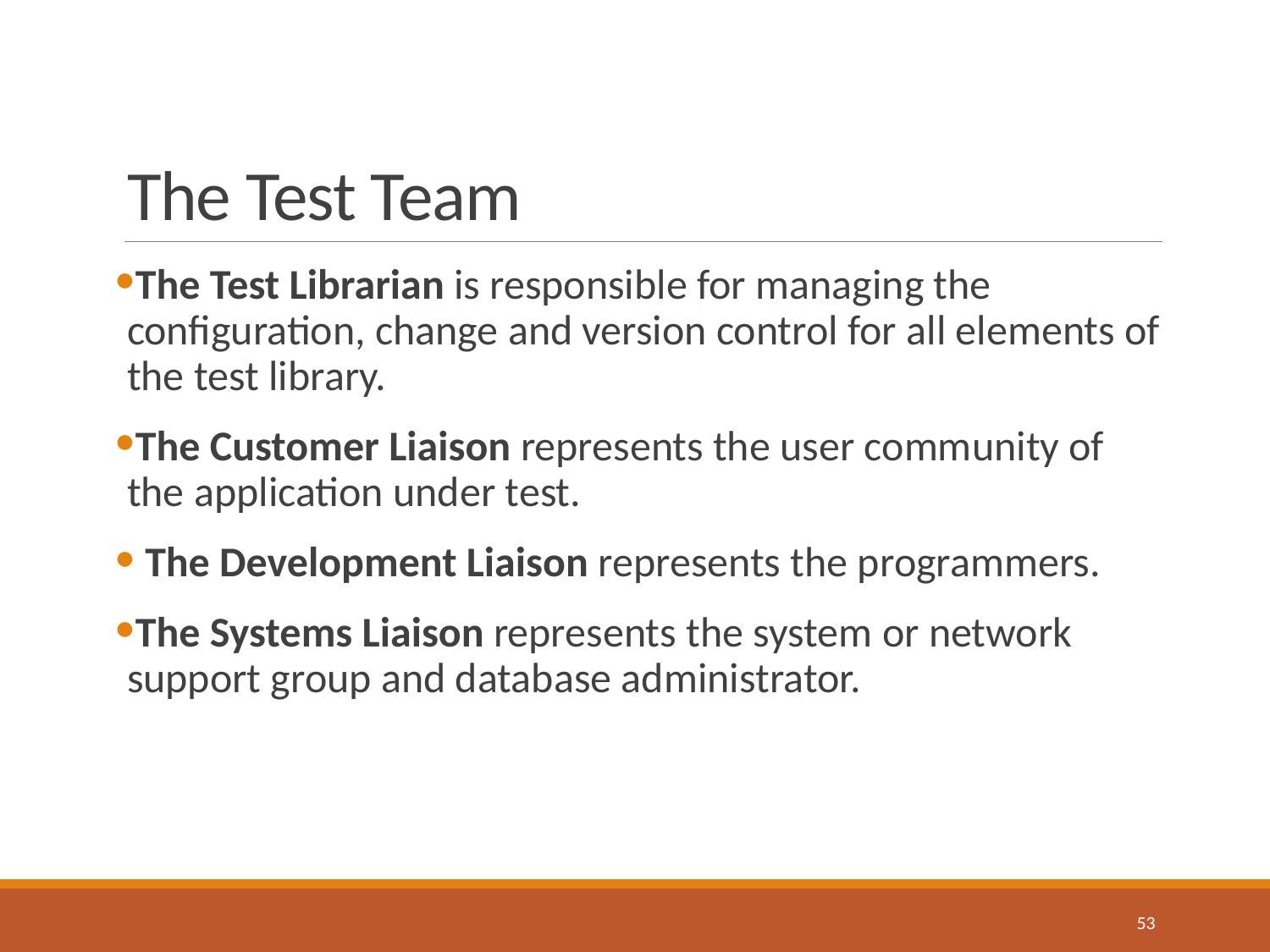

# The Test Team
The Test Librarian is responsible for managing the configuration, change and version control for all elements of the test library.
The Customer Liaison represents the user community of the application under test.
 The Development Liaison represents the programmers.
The Systems Liaison represents the system or network support group and database administrator.
53